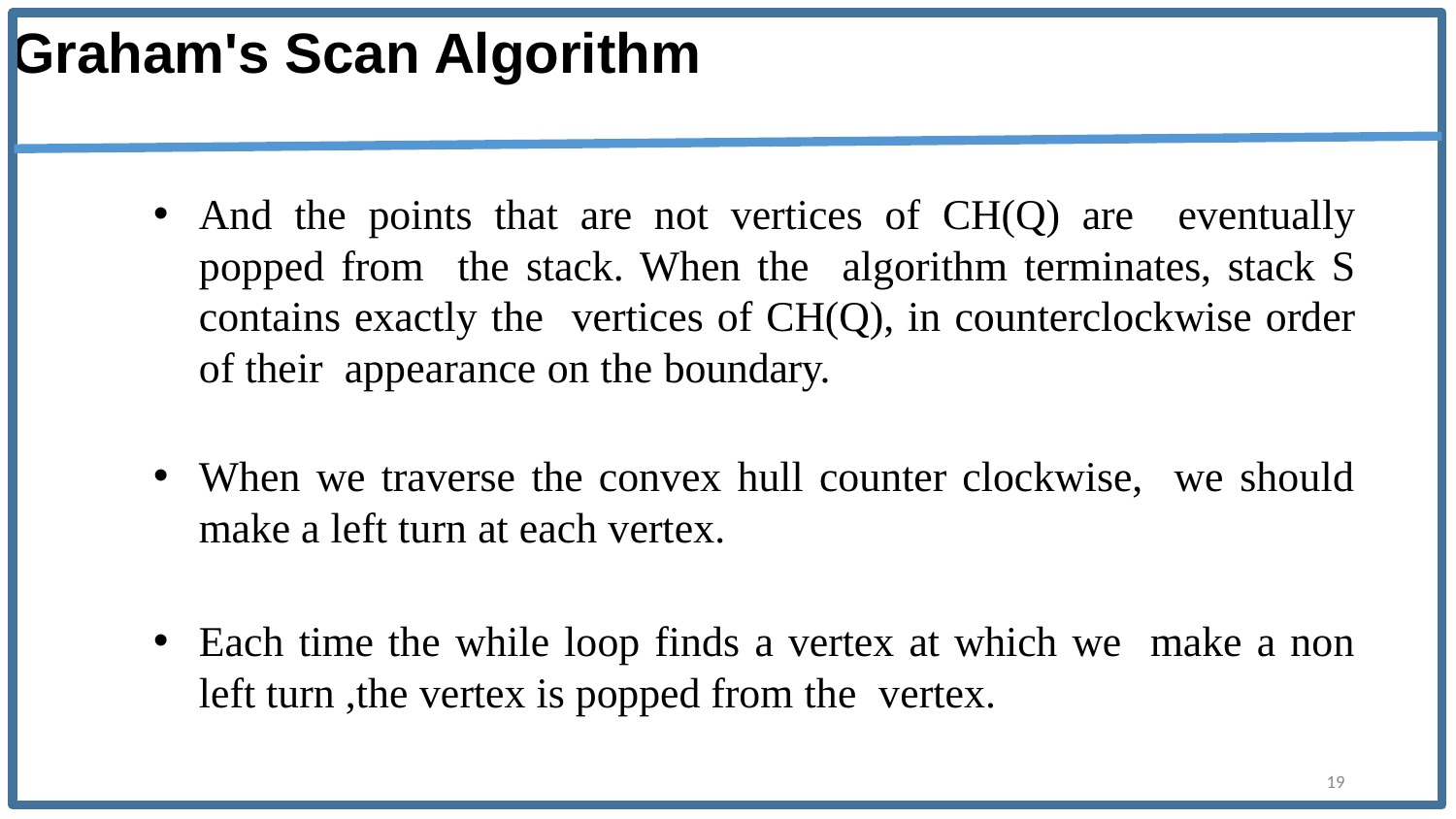

Graham's Scan Algorithm

And the points that are not vertices of CH(Q) are  eventually popped from  the stack. When the  algorithm terminates, stack S contains exactly the  vertices of CH(Q), in counterclockwise order of their  appearance on the boundary.

When we traverse the convex hull counter clockwise,  we should make a left turn at each vertex.

Each time the while loop finds a vertex at which we  make a non left turn ,the vertex is popped from the  vertex.
19